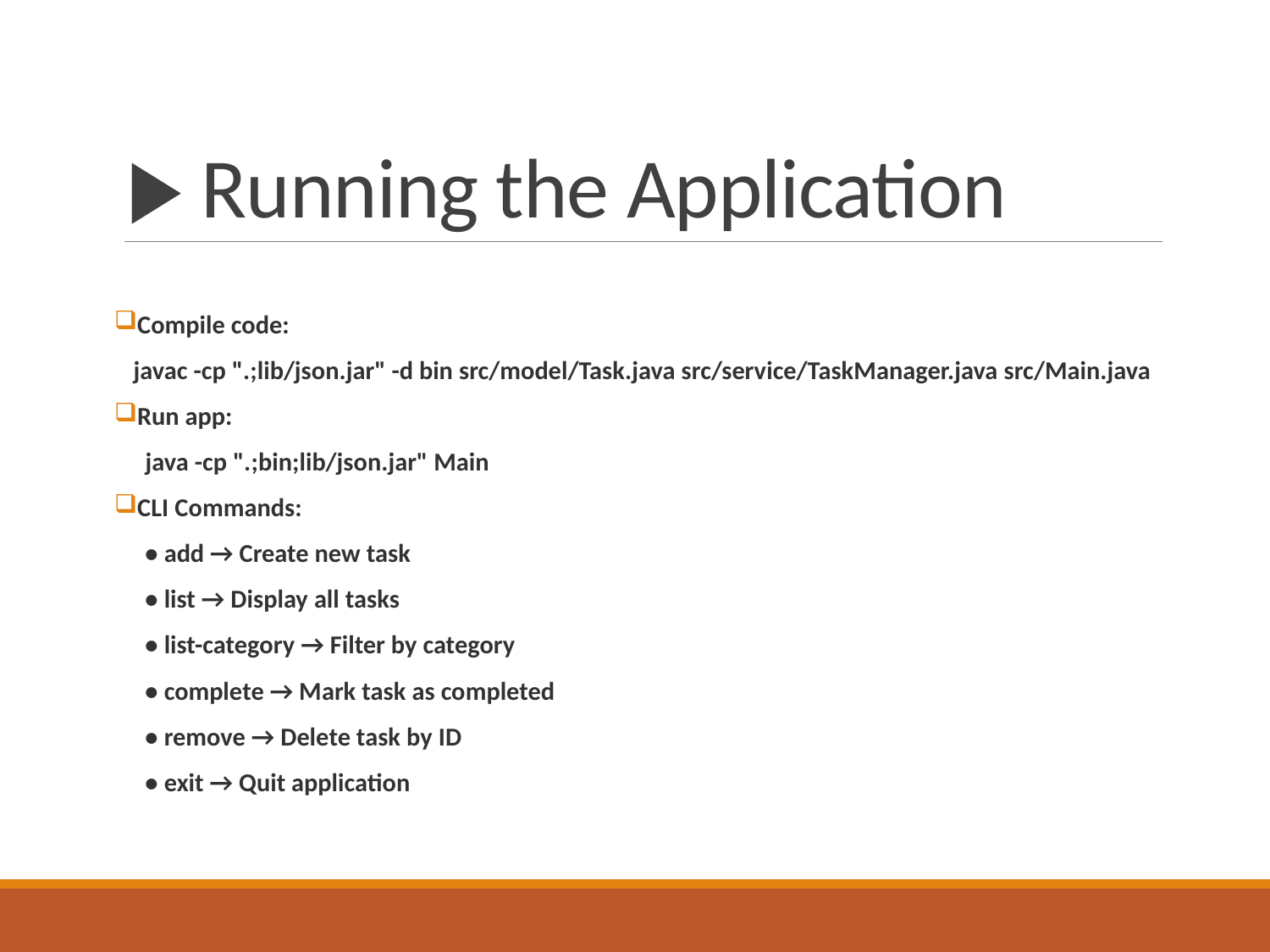

# ▶️ Running the Application

 Compile code:
 javac -cp ".;lib/json.jar" -d bin src/model/Task.java src/service/TaskManager.java src/Main.java
 Run app:
   java -cp ".;bin;lib/json.jar" Main
 CLI Commands:
   • add → Create new task
   • list → Display all tasks
   • list-category → Filter by category
   • complete → Mark task as completed
   • remove → Delete task by ID
   • exit → Quit application